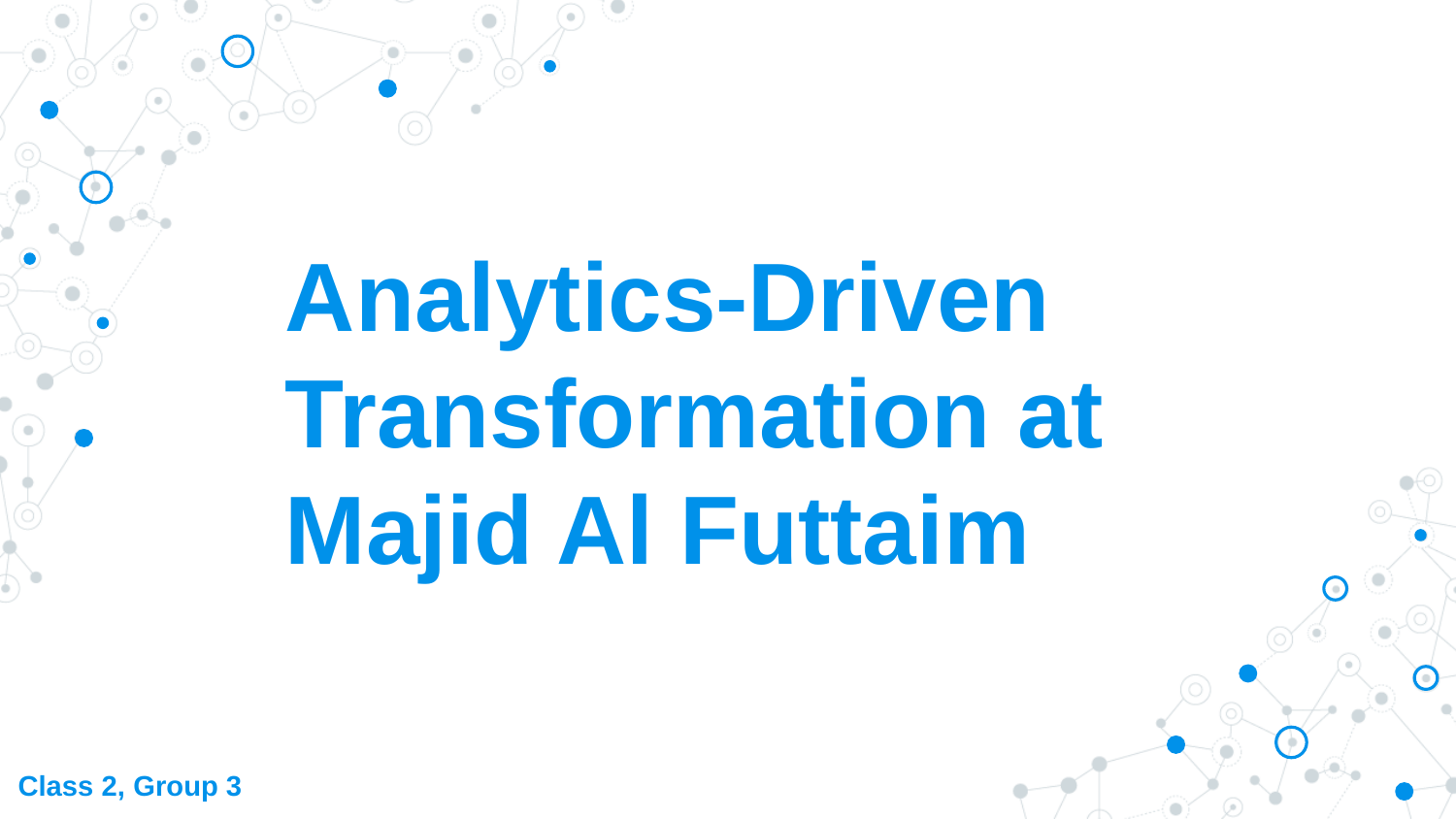

# Analytics-Driven Transformation at Majid Al Futtaim
Class 2, Group 3